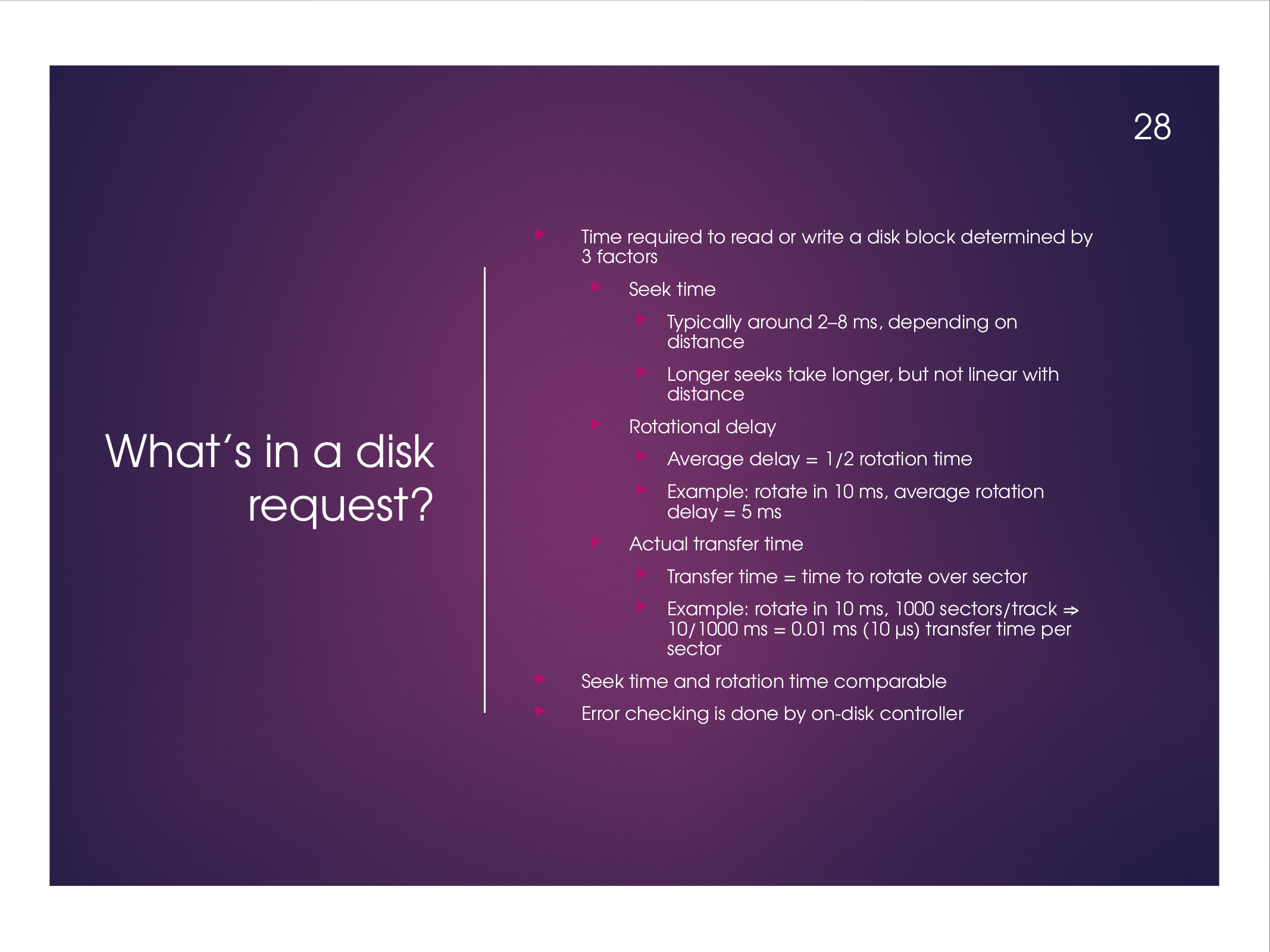

28
# What’s in a disk request?
Time required to read or write a disk block determined by 3 factors
Seek time
Typically around 2–8 ms, depending on distance
Longer seeks take longer, but not linear with distance
Rotational delay
Average delay = 1/2 rotation time
Example: rotate in 10 ms, average rotation delay = 5 ms
Actual transfer time
Transfer time = time to rotate over sector
Example: rotate in 10 ms, 1000 sectors/track ⇒ 10/1000 ms = 0.01 ms (10 μs) transfer time per sector
Seek time and rotation time comparable
Error checking is done by on-disk controller